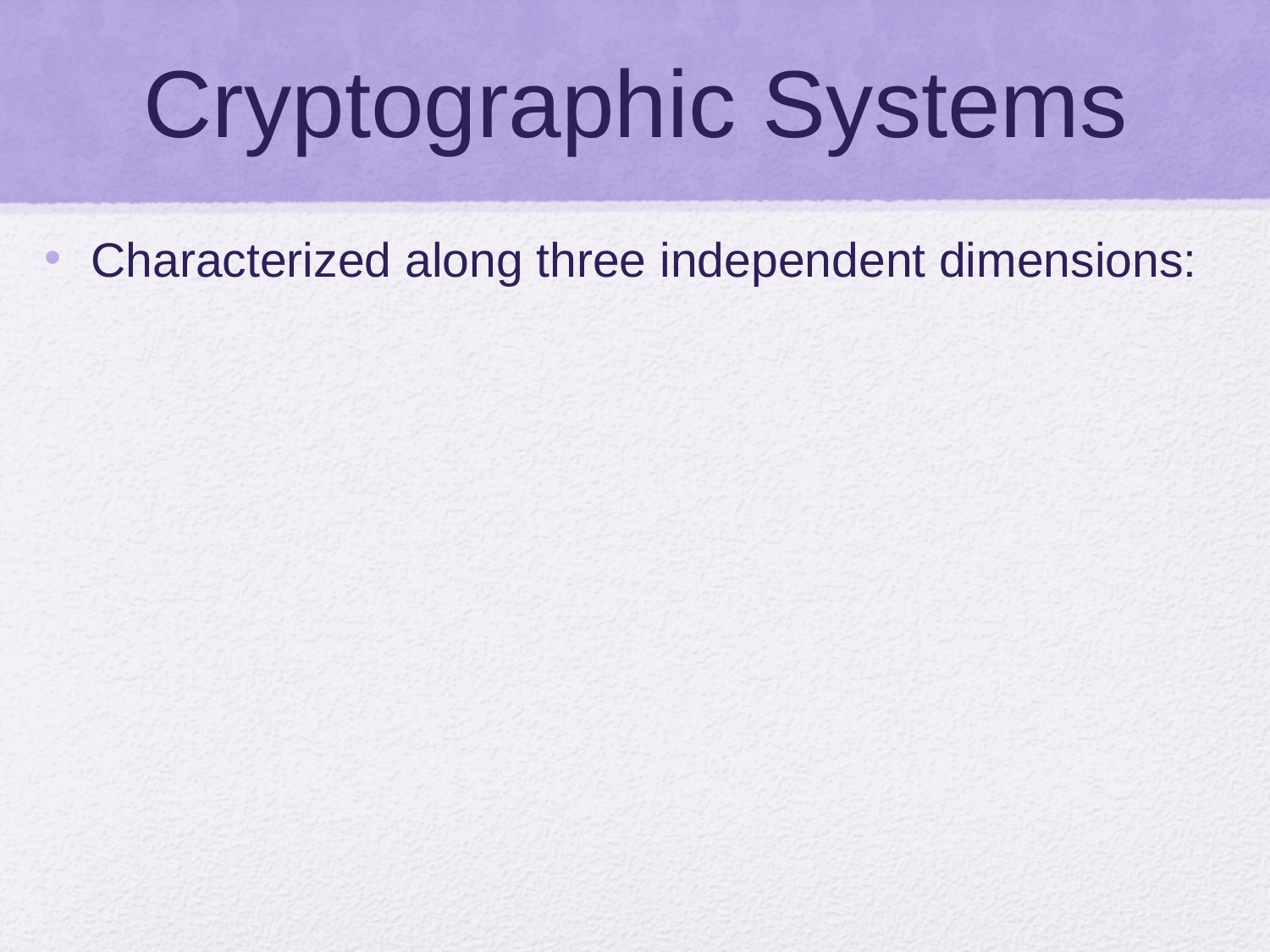

# Cryptographic Systems
Characterized along three independent dimensions: